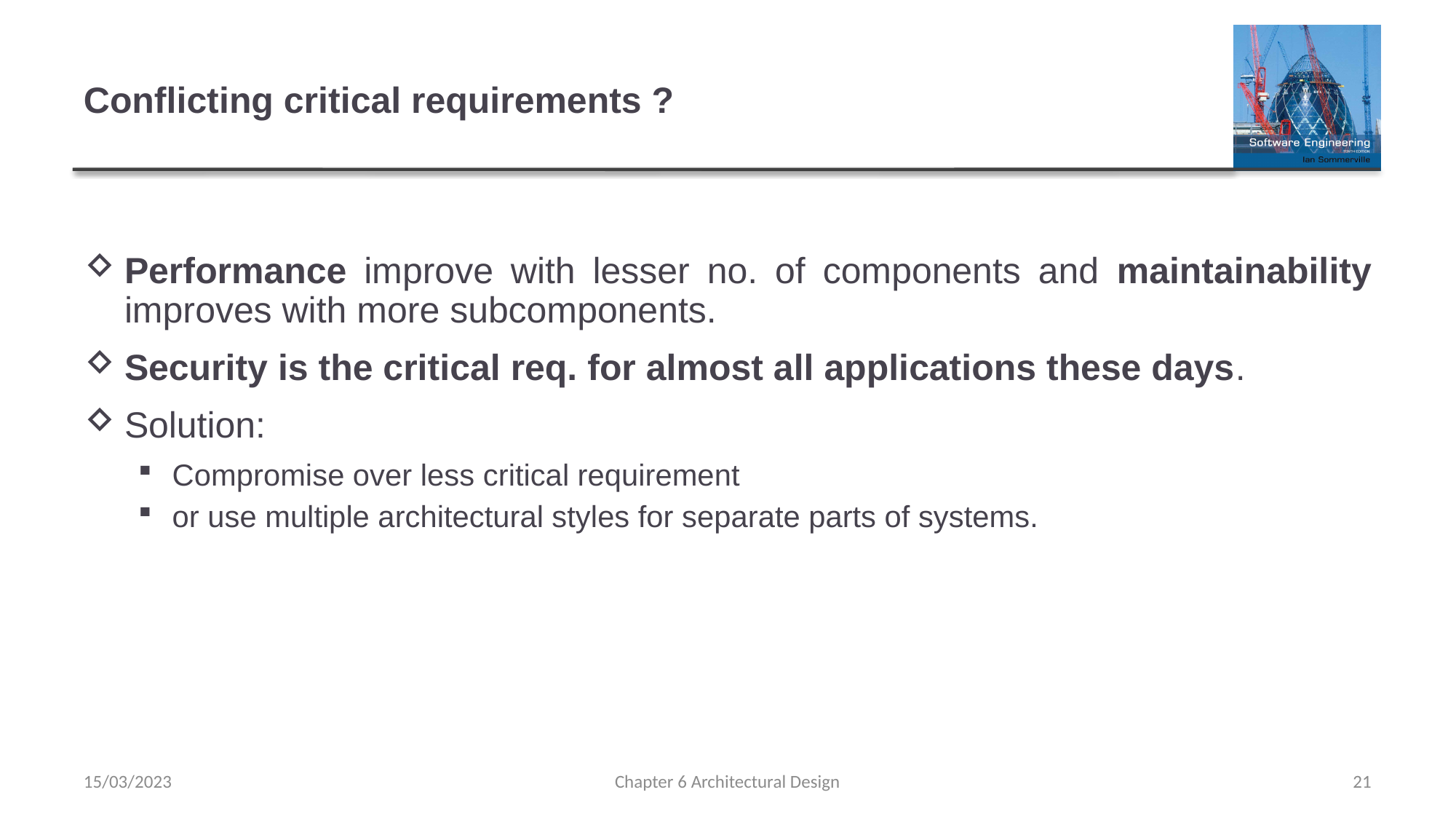

# Conflicting critical requirements ?
Performance improve with lesser no. of components and maintainability improves with more subcomponents.
Security is the critical req. for almost all applications these days.
Solution:
Compromise over less critical requirement
or use multiple architectural styles for separate parts of systems.

15/03/2023
Chapter 6 Architectural Design
21